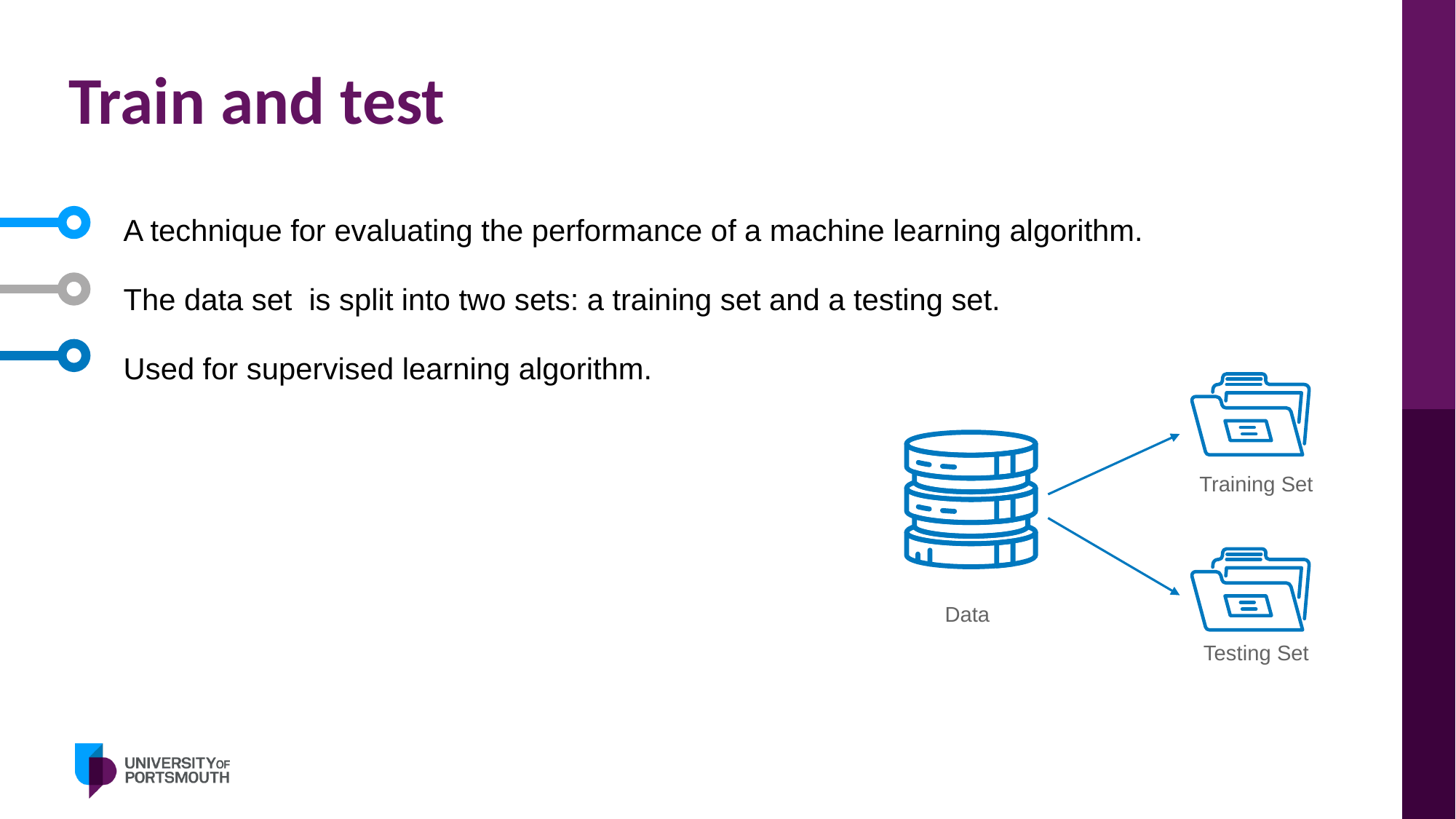

# Train and test
A technique for evaluating the performance of a machine learning algorithm.
The data set  is split into two sets: a training set and a testing set.
Used for supervised learning algorithm.

Training Set

Data
Testing Set